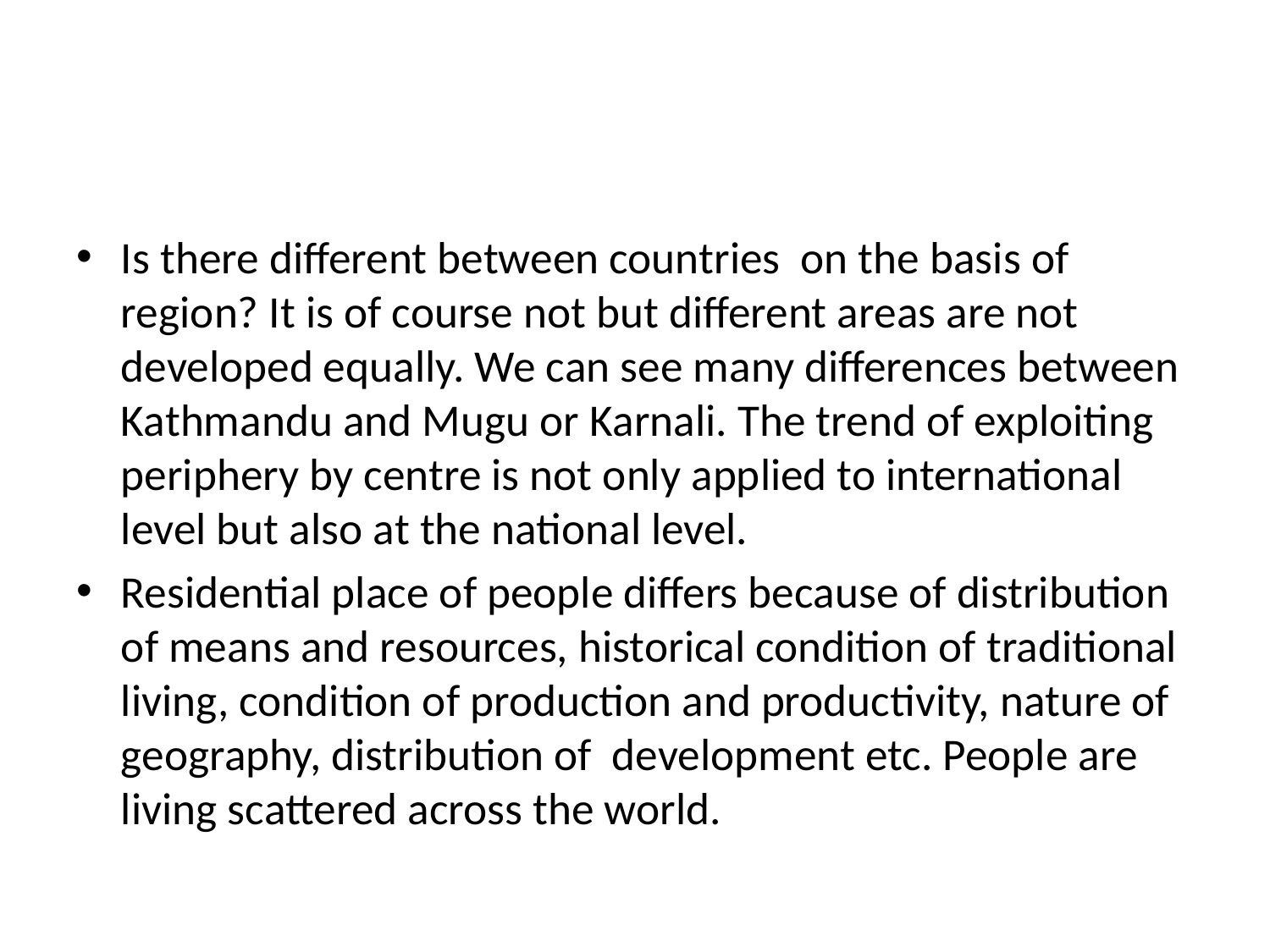

Is there different between countries  on the basis of region? It is of course not but different areas are not developed equally. We can see many differences between Kathmandu and Mugu or Karnali. The trend of exploiting periphery by centre is not only applied to international level but also at the national level.
Residential place of people differs because of distribution of means and resources, historical condition of traditional living, condition of production and productivity, nature of geography, distribution of  development etc. People are living scattered across the world.